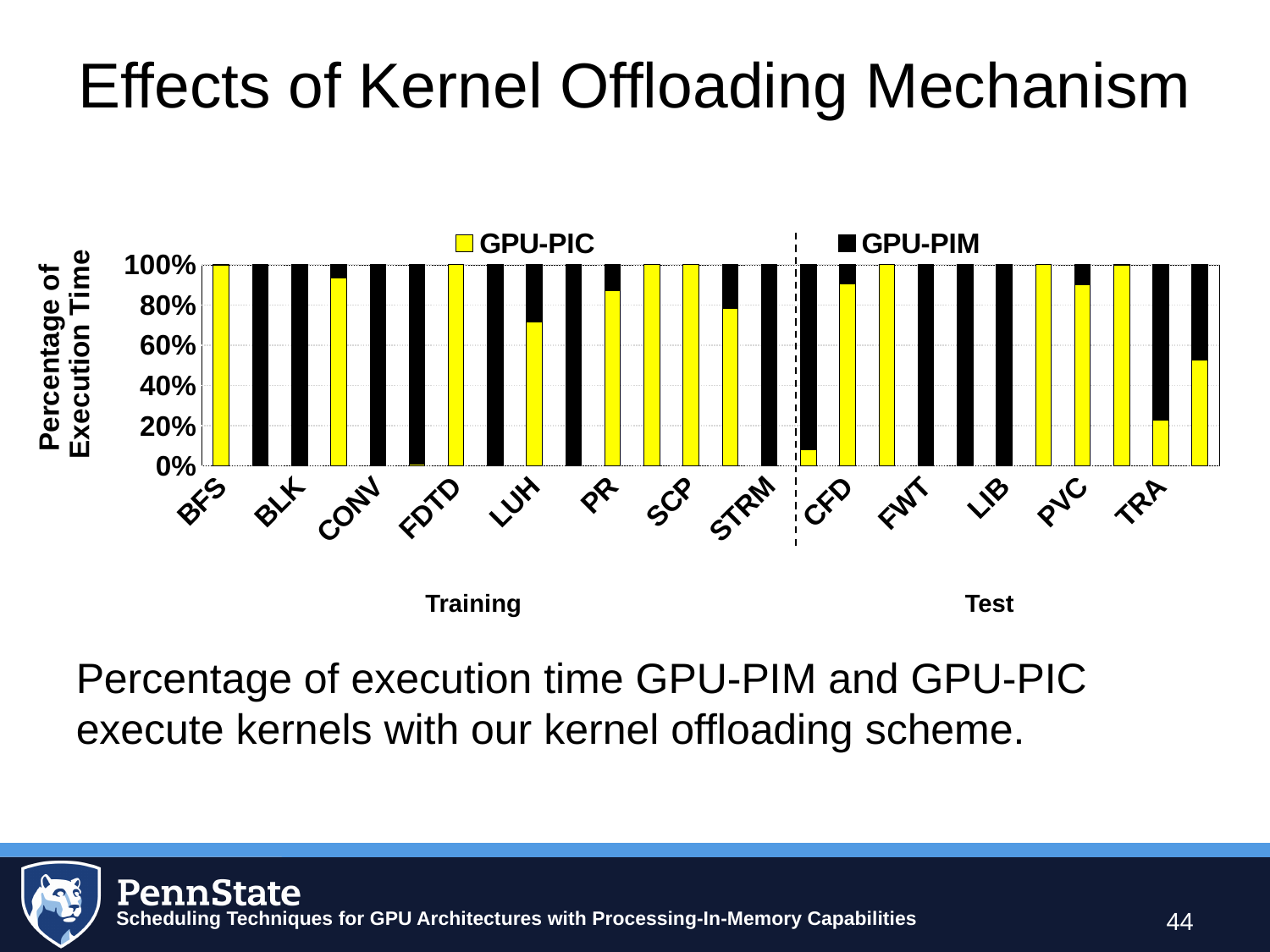

# Effects of Kernel Offloading Mechanism

### Chart

| Category | GPU-PIC | GPU-PIM |
|---|---|---|
| BFS | 51254405.8362387 | 33370.0007728713 |
| BICG | 0.0 | 16381198.958463 |
| BLK | 0.0 | 518401.965768514 |
| CCL | 2361104.66830667 | 159227.9771247801 |
| CONV | 0.0 | 5409383.01970628 |
| CORR | 371108.949139424 | 48709891.3351514 |
| FDTD | 3004183.86303866 | 0.0 |
| GRAM | 0.0 | 9065685.8528658 |
| LUH | 4371628.9278706 | 1724703.47508193 |
| MVT | 0.0 | 16415211.3506748 |
| PR | 2996393.42433244 | 436474.9989908925 |
| RED | 2719361.99518506 | 0.0 |
| SCP | 76226.99812220657 | 0.0 |
| SLA | 1082190.38011024 | 300584.9854039786 |
| STRM | 0.0 | 68227290.6276225 |
| APSP | 472516.0350352429 | 5507711.86803495 |
| CFD | 7009999.67546491 | 718067.0192622164 |
| CONS | 2290601.78947405 | 0.0 |
| FWT | None | 1.0 |
| GUPS | 0.0 | 2845498.23302986 |
| LIB | 0.0 | 3999498.2073726 |
| MST | 16205267.7167004 | 0.0 |
| PVC | 1813400.565109 | 196842.9902440393 |
| SP | 98924505.7888015 | 169849.0296725316 |
| TRA | 347052.9562724368 | 1179951.53029234 |
| avg (test) | 8137497.89871672 | 7279953.77702141 |
Training
Test
Percentage of execution time GPU-PIM and GPU-PIC execute kernels with our kernel offloading scheme.
44